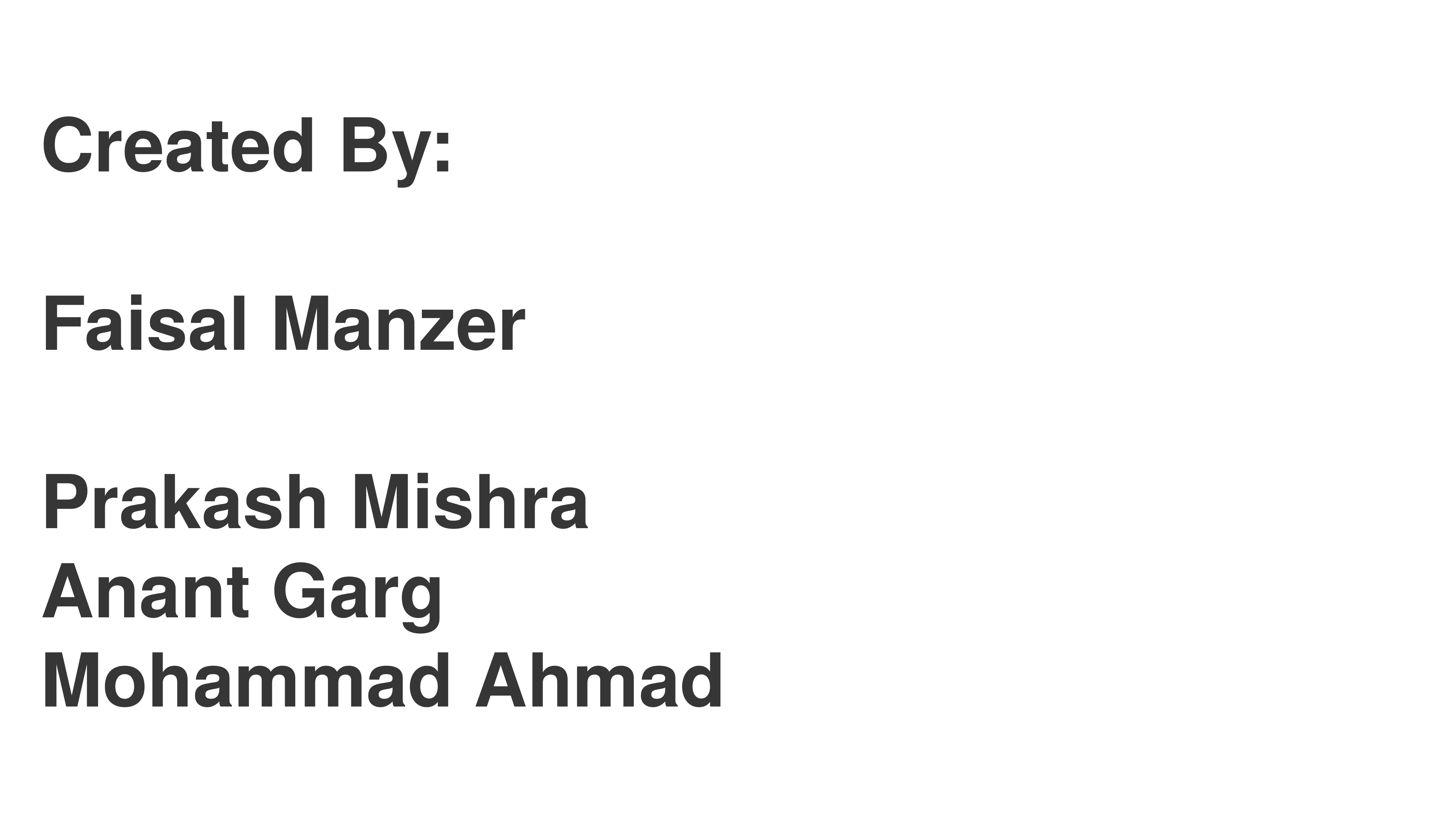

Created By:

Faisal Manzer

Prakash Mishra
Anant Garg
Mohammad Ahmad